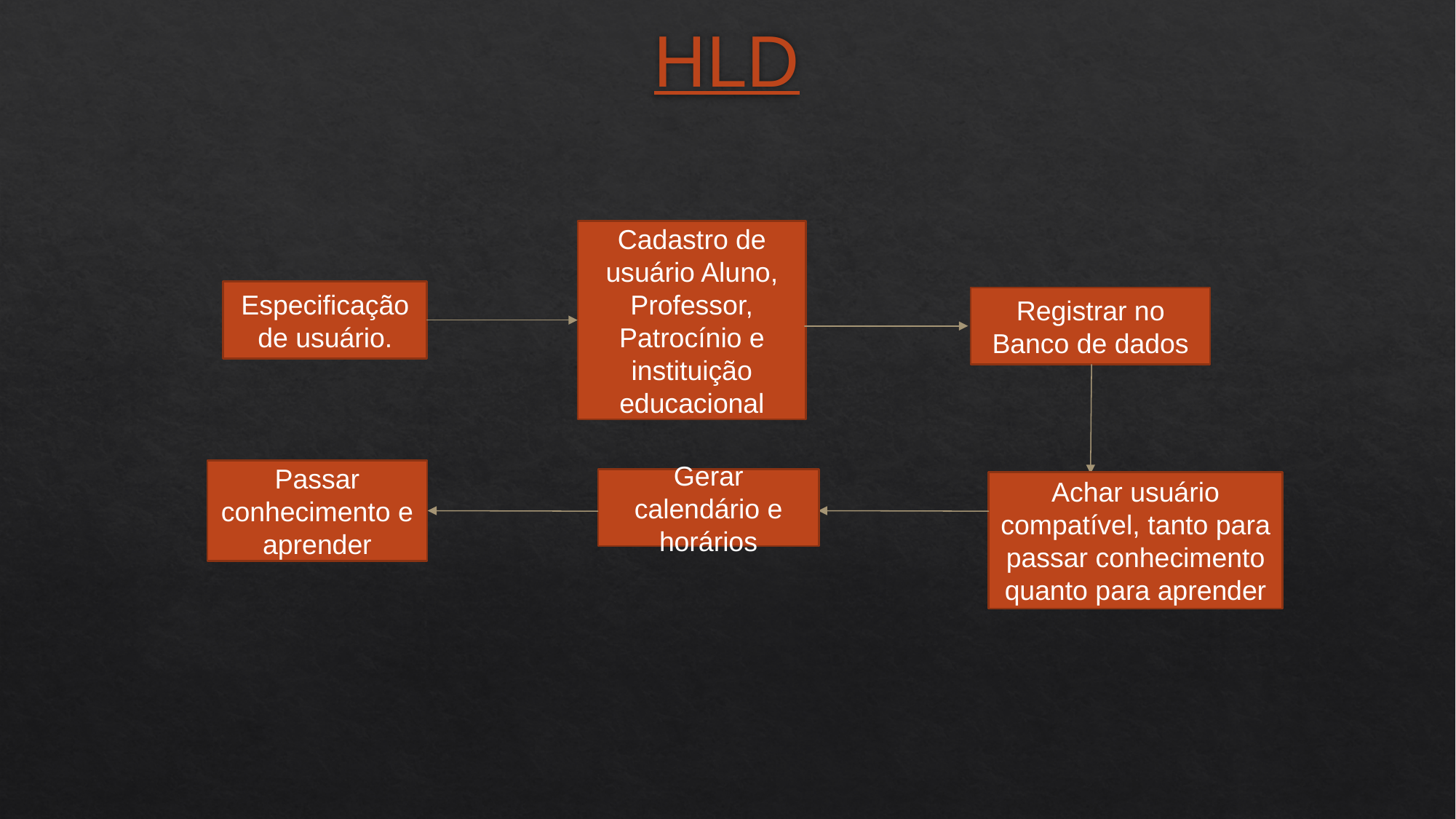

# HLD
Cadastro de usuário Aluno, Professor, Patrocínio e instituição educacional
Especificação de usuário.
Registrar no Banco de dados
Passar conhecimento e aprender
Gerar calendário e horários
Achar usuário compatível, tanto para passar conhecimento quanto para aprender